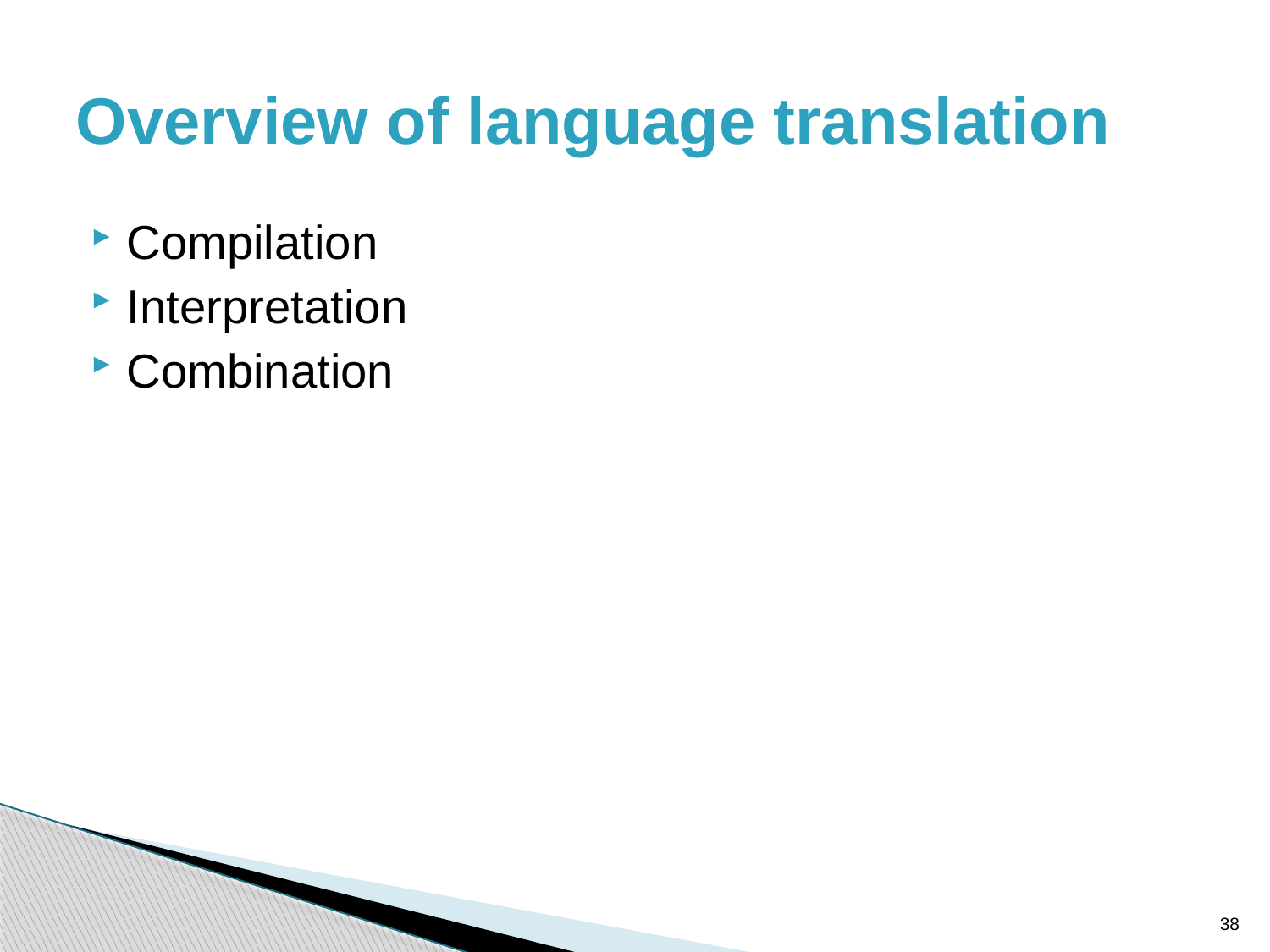

# Overview of language translation
Compilation
Interpretation
Combination
38